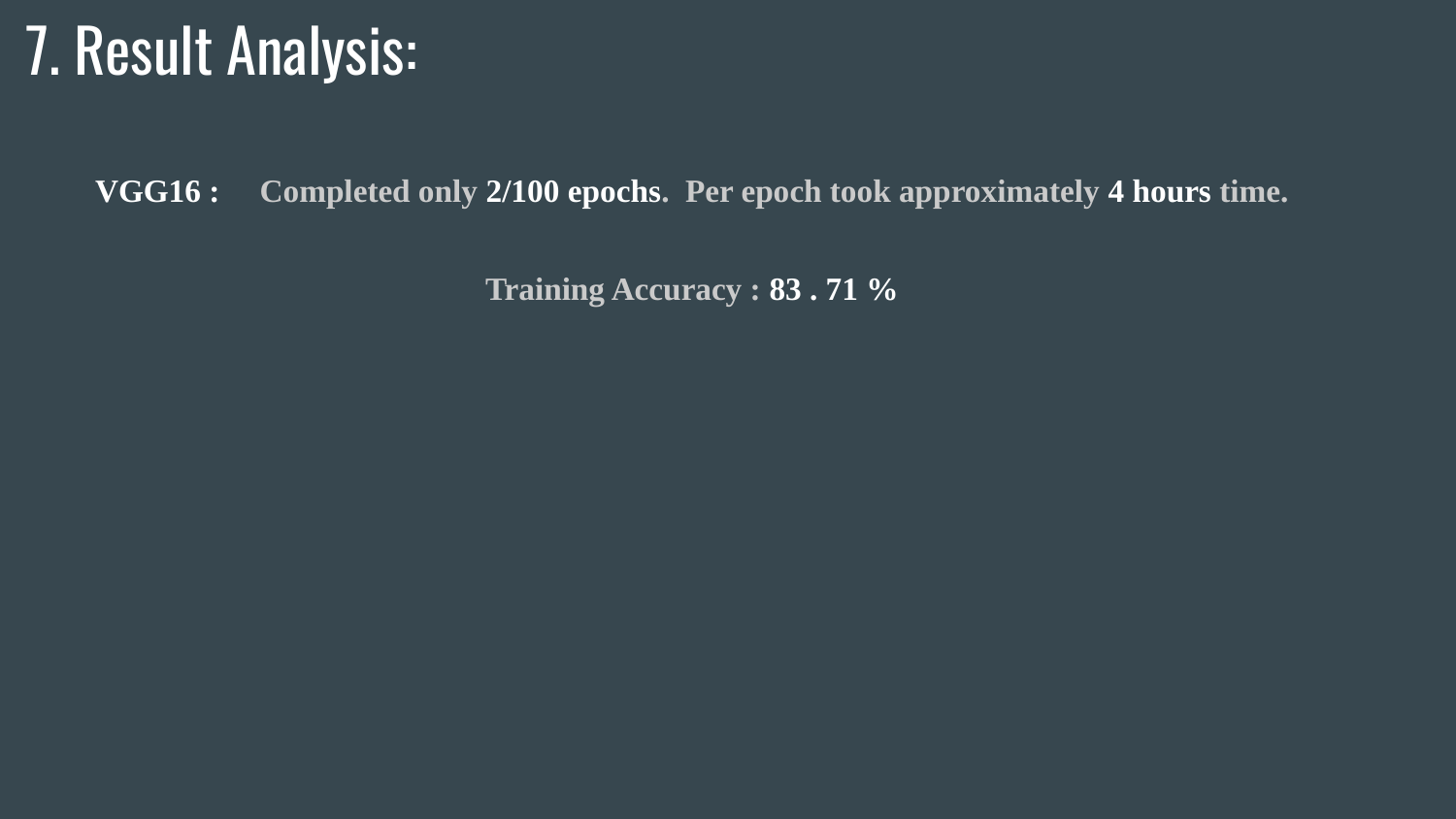

# 7. Result Analysis:

VGG16 :     Completed only 2/100 epochs.  Per epoch took approximately 4 hours time.
Training Accuracy : 83 . 71 %